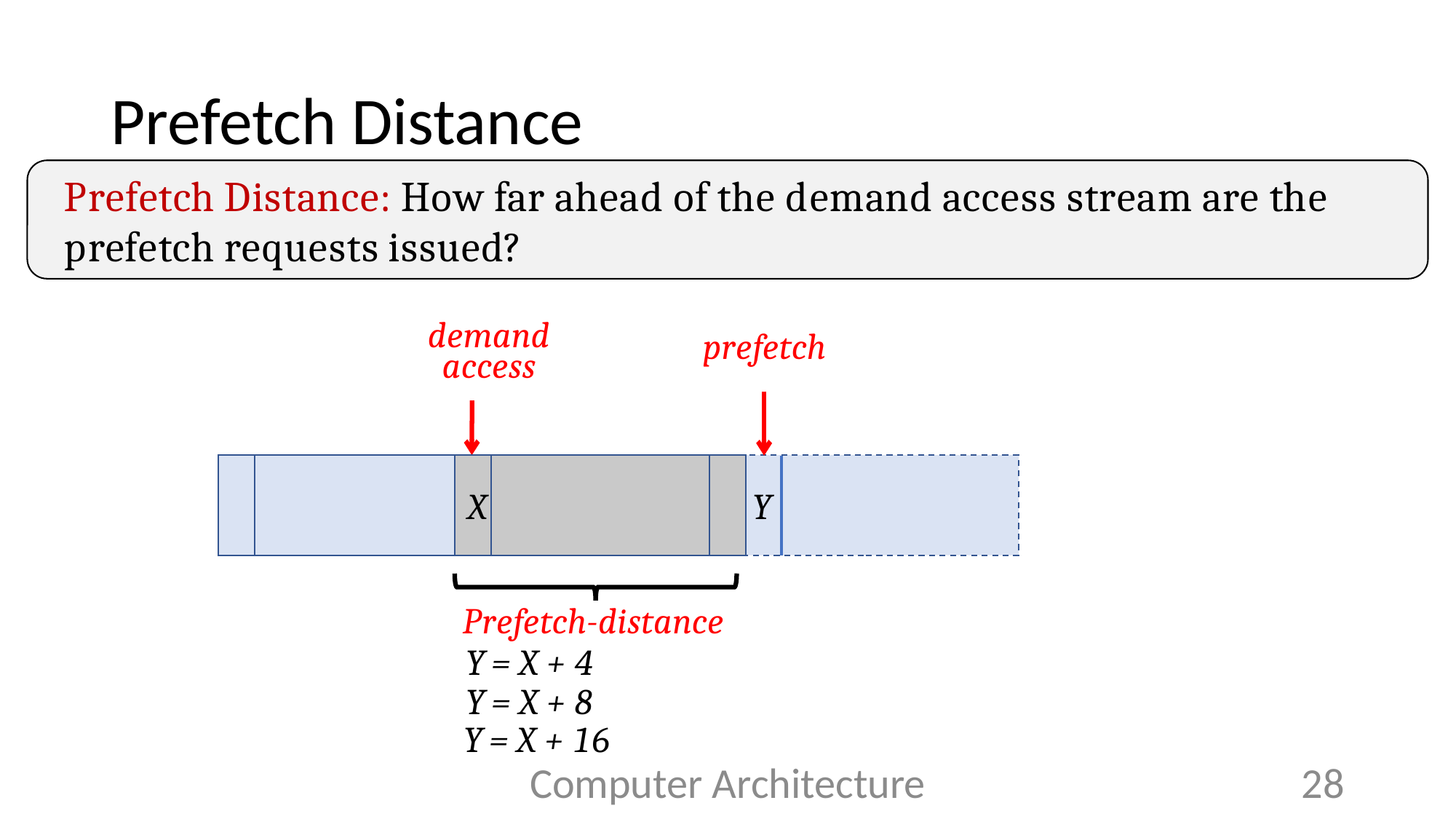

# Prefetch Distance
Prefetch Distance: How far ahead of the demand access stream are the prefetch requests issued?
prefetch
demand access

Prefetch-distance
X
Y
Y
= X + 4
Y
= X + 8
Y
= X + 16
Computer Architecture
28